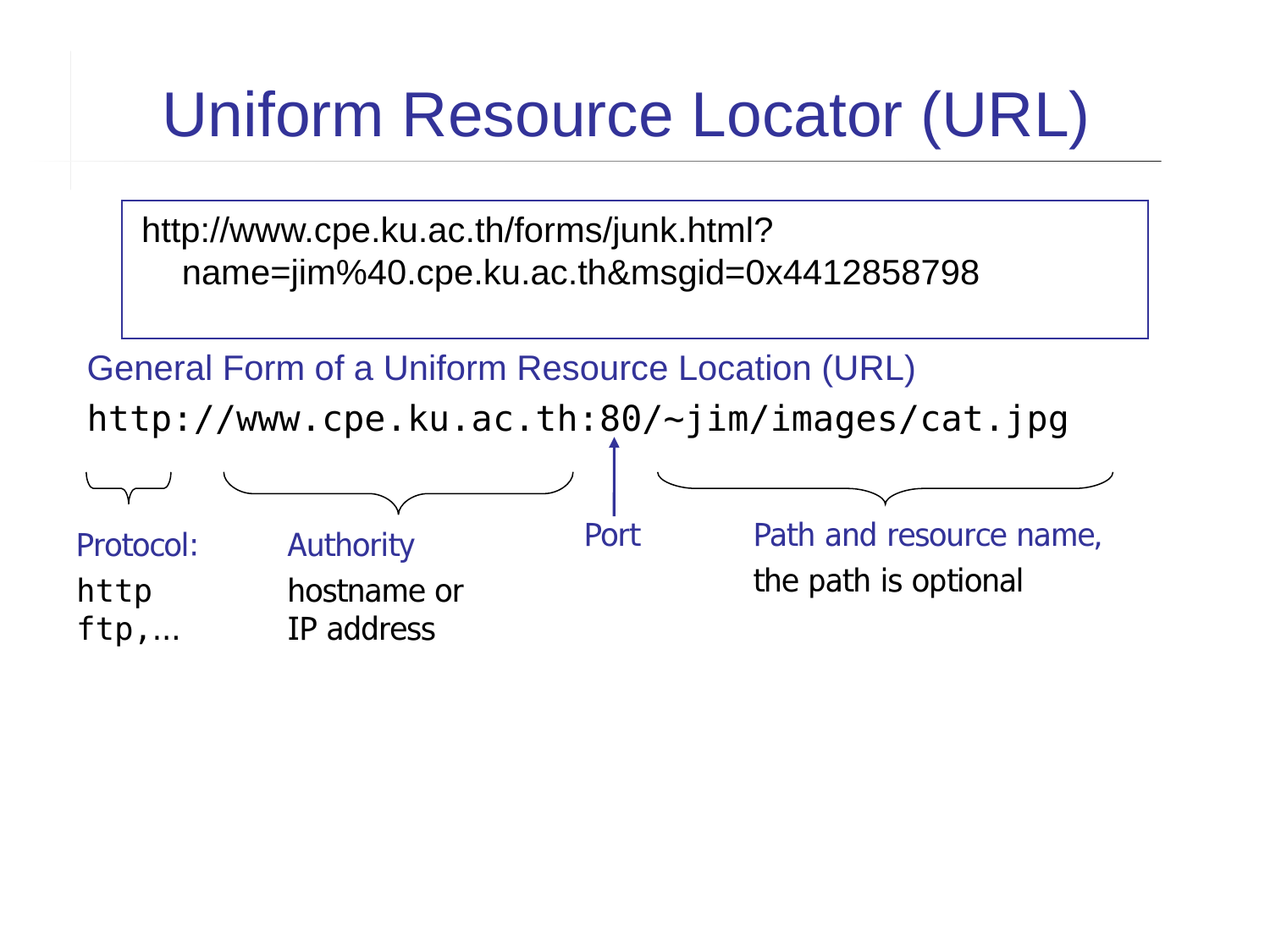

Uniform Resource Locator (URL)
http://www.cpe.ku.ac.th/forms/junk.html?
name=jim%40.cpe.ku.ac.th&msgid=0x4412858798

General Form of a Uniform Resource Location (URL)
http://www.cpe.ku.ac.th:80/~jim/images/cat.jpg

Port

Path and resource name,
the path is optional
Protocol:
http
ftp,...
Authority
hostname or IP address